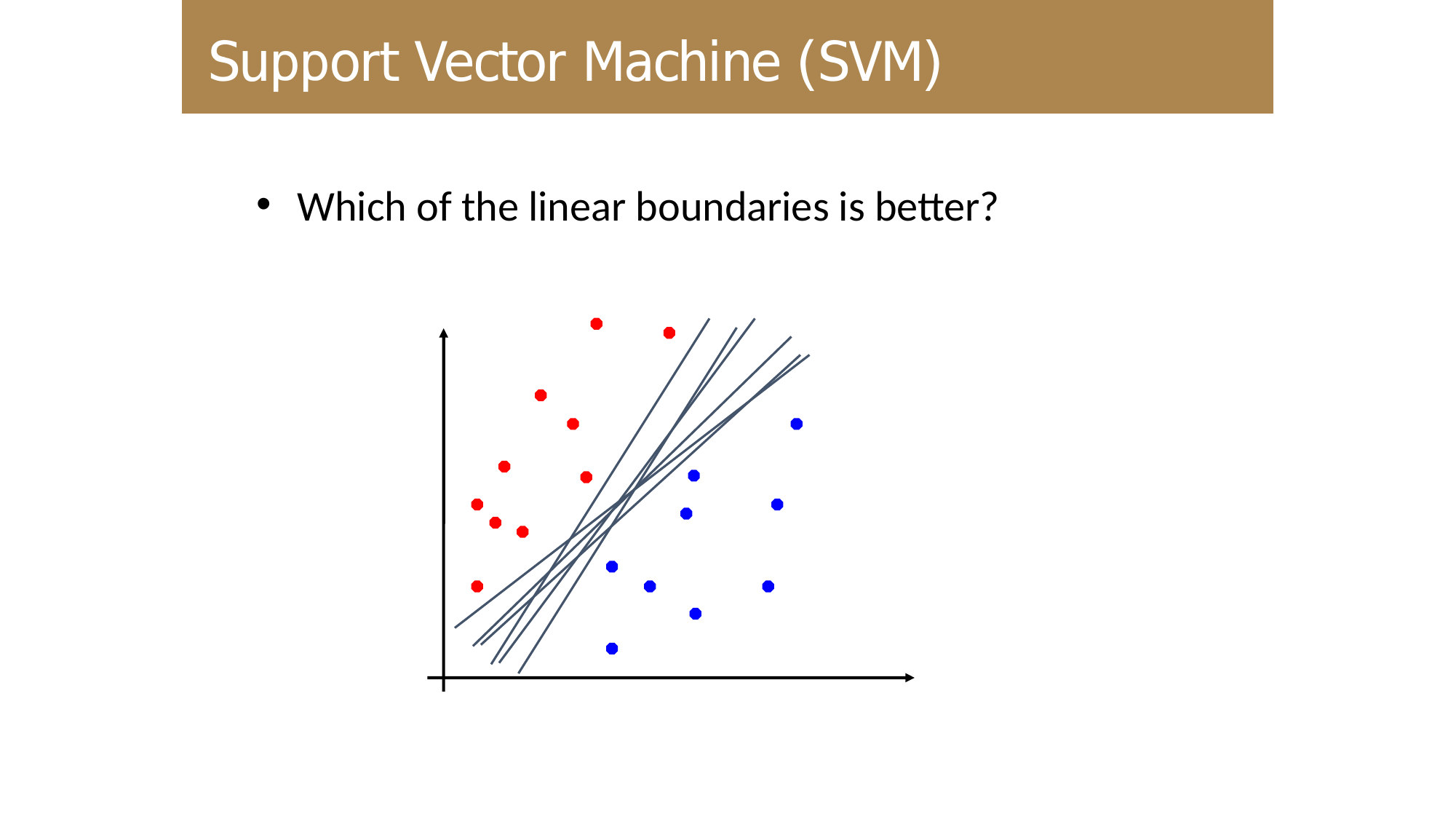

Support Vector Machine (SVM)
Which of the linear boundaries is better?